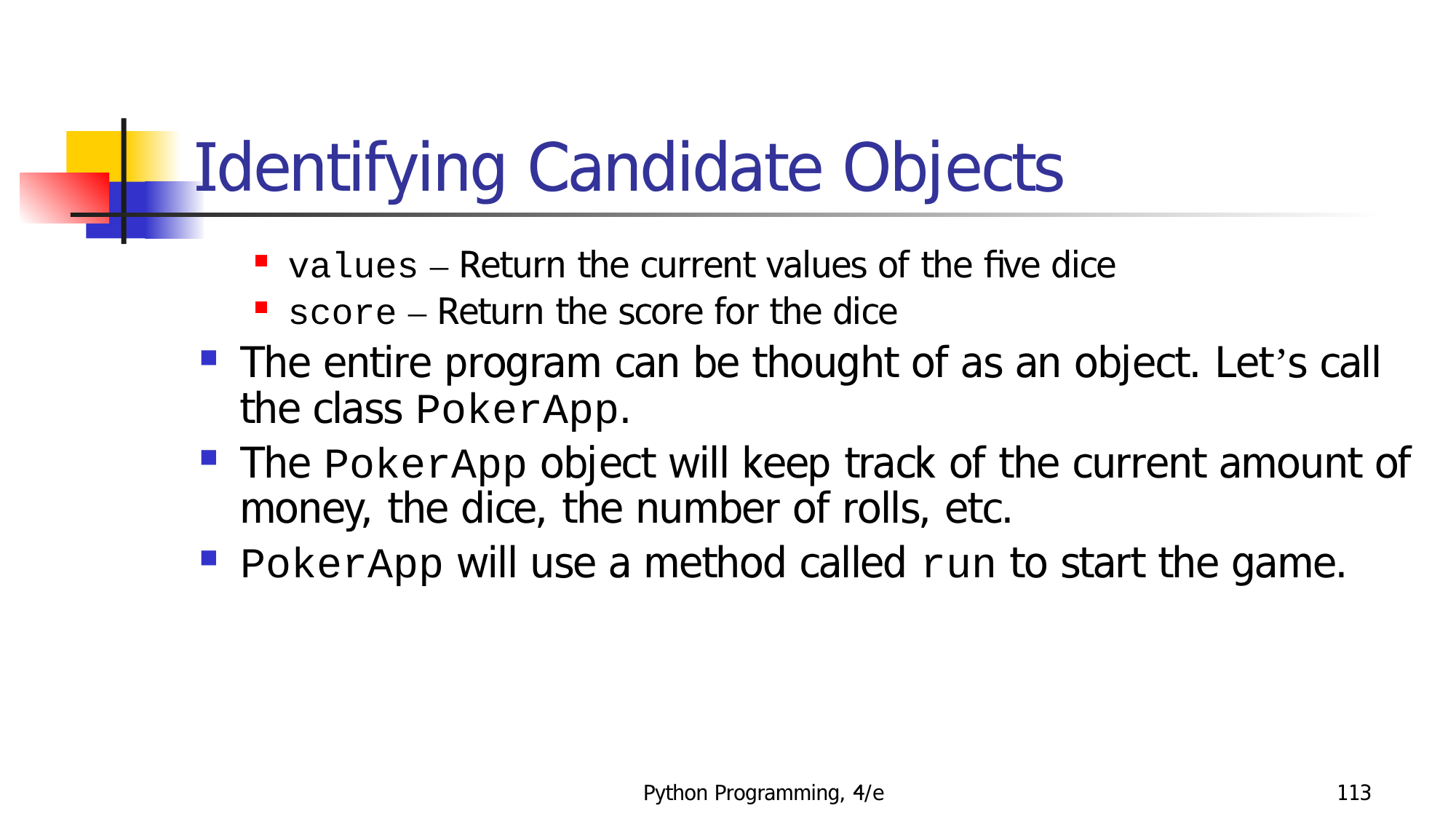

# Identifying Candidate Objects
values – Return the current values of the five dice
score – Return the score for the dice
The entire program can be thought of as an object. Let’s call the class PokerApp.
The PokerApp object will keep track of the current amount of money, the dice, the number of rolls, etc.
PokerApp will use a method called run to start the game.
Python Programming, 4/e
113